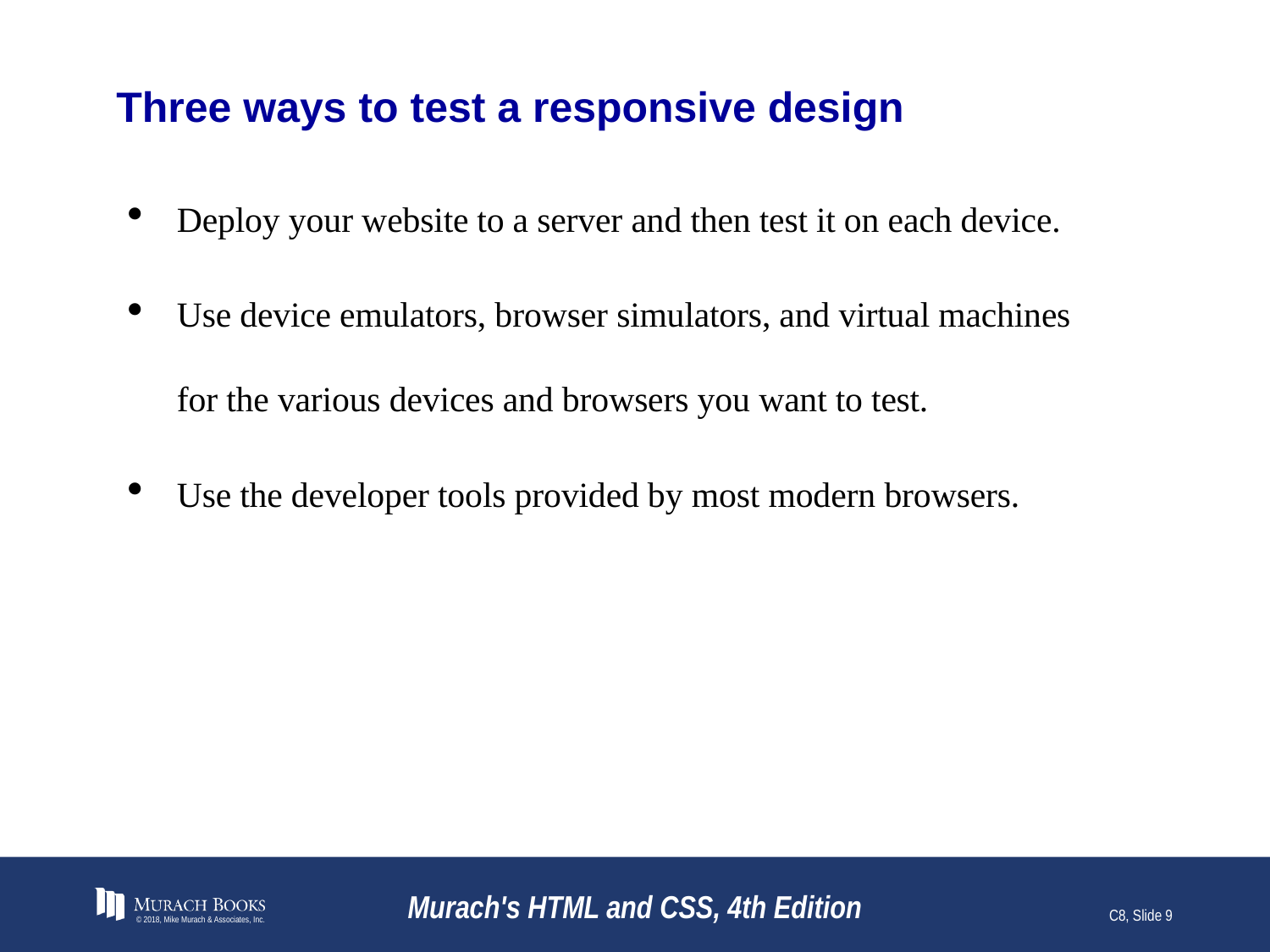

# Three ways to test a responsive design
Deploy your website to a server and then test it on each device.
Use device emulators, browser simulators, and virtual machines for the various devices and browsers you want to test.
Use the developer tools provided by most modern browsers.
© 2018, Mike Murach & Associates, Inc.
Murach's HTML and CSS, 4th Edition

C8, Slide 9